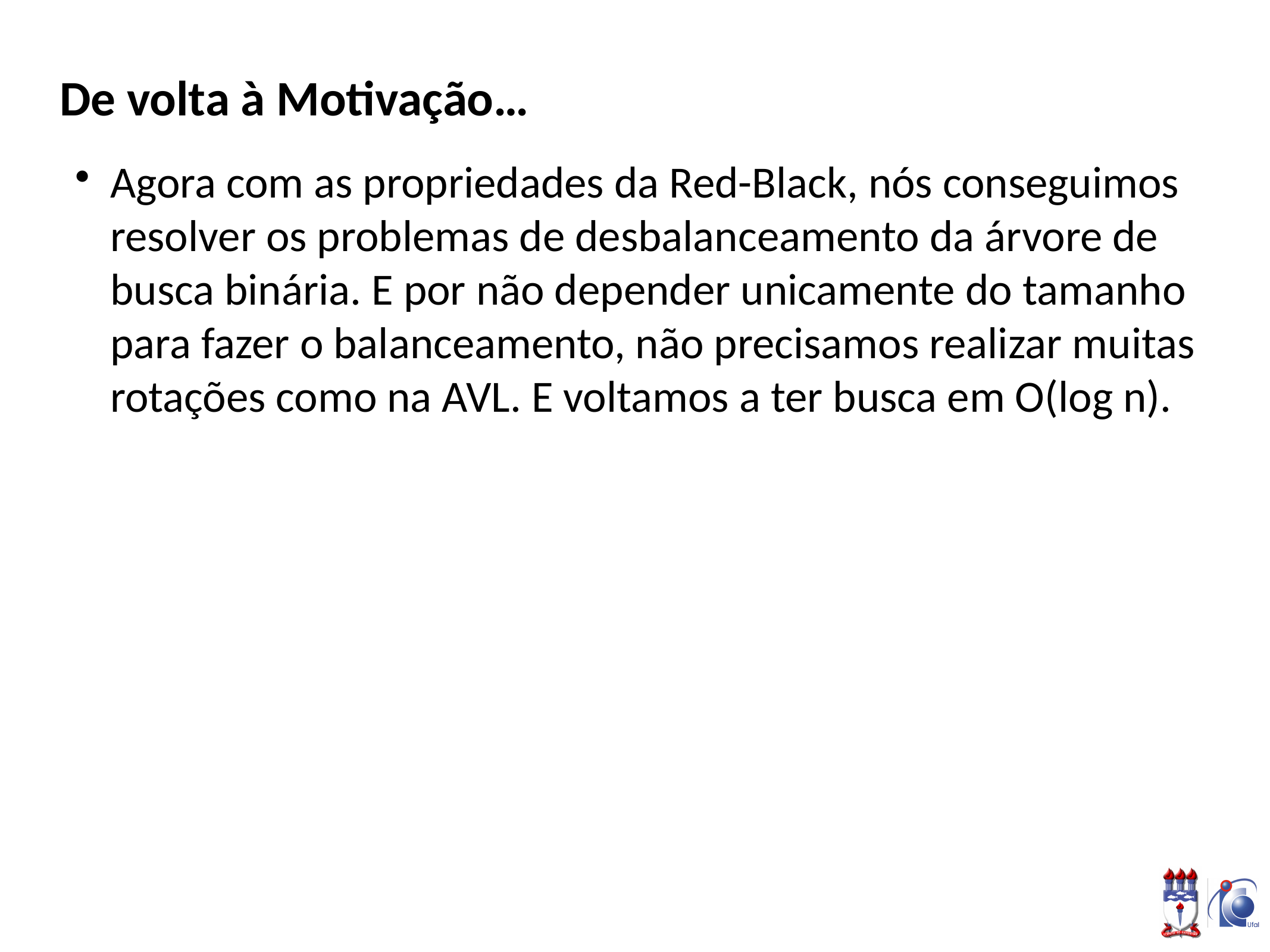

De volta à Motivação…
Agora com as propriedades da Red-Black, nós conseguimos resolver os problemas de desbalanceamento da árvore de busca binária. E por não depender unicamente do tamanho para fazer o balanceamento, não precisamos realizar muitas rotações como na AVL. E voltamos a ter busca em O(log n).